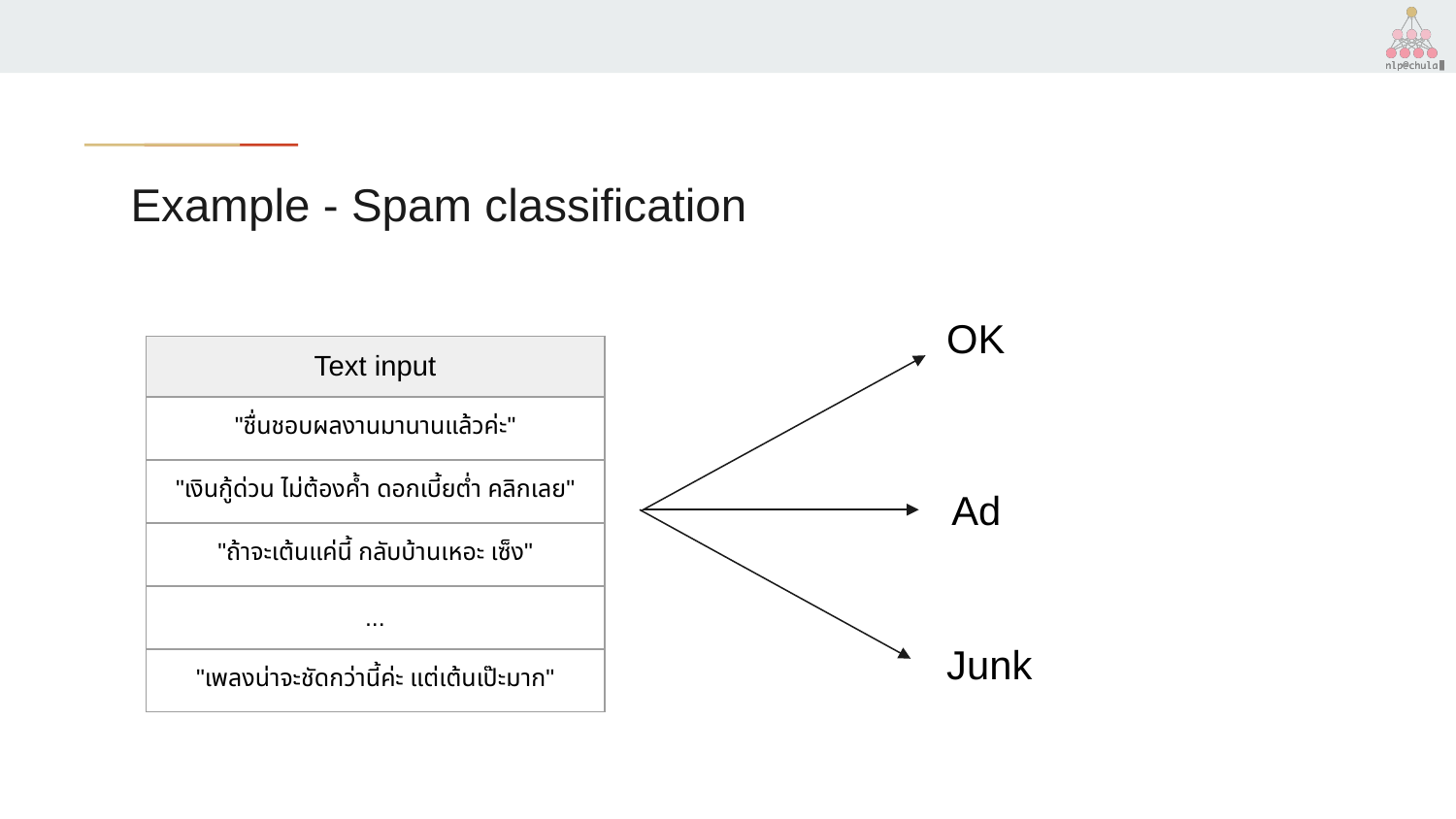

# Example - Spam classification
OK
| Text input |
| --- |
| "ชื่นชอบผลงานมานานแล้วค่ะ" |
| "เงินกู้ด่วน ไม่ต้องค้ำ ดอกเบี้ยต่ำ คลิกเลย" |
| "ถ้าจะเต้นแค่นี้ กลับบ้านเหอะ เซ็ง" |
| ... |
| "เพลงน่าจะชัดกว่านี้ค่ะ แต่เต้นเป๊ะมาก" |
Ad
Junk